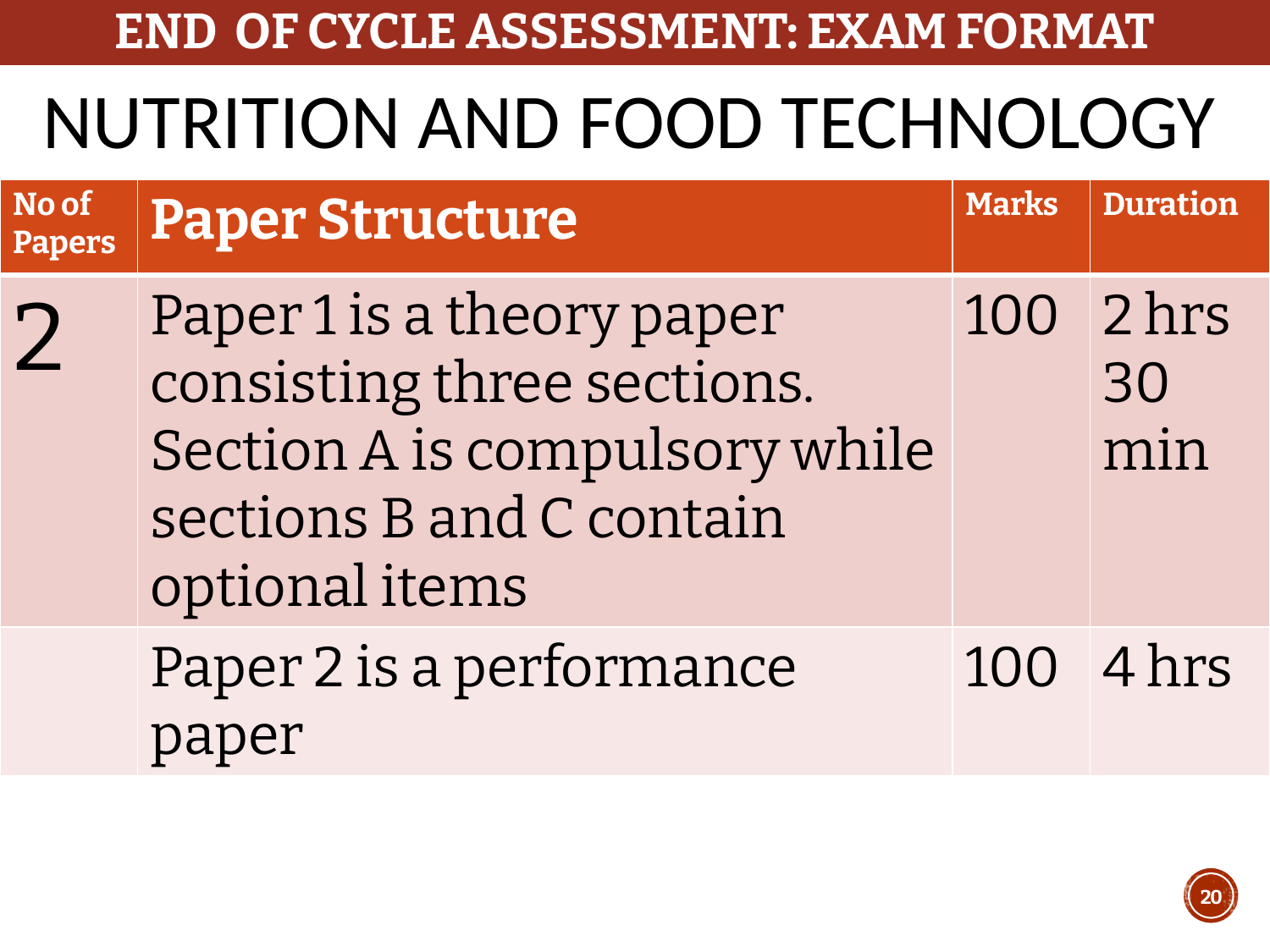

END  OF CYCLE ASSESSMENT: EXAM FORMAT
# Nutrition and Food Technology
| No of Papers | Paper Structure | Marks | Duration |
| --- | --- | --- | --- |
| 2 | Paper 1 is a theory paper consisting three sections. Section A is compulsory while sections B and C contain optional items | 100 | 2 hrs 30 min |
|  | Paper 2 is a performance paper | 100 | 4 hrs |
20